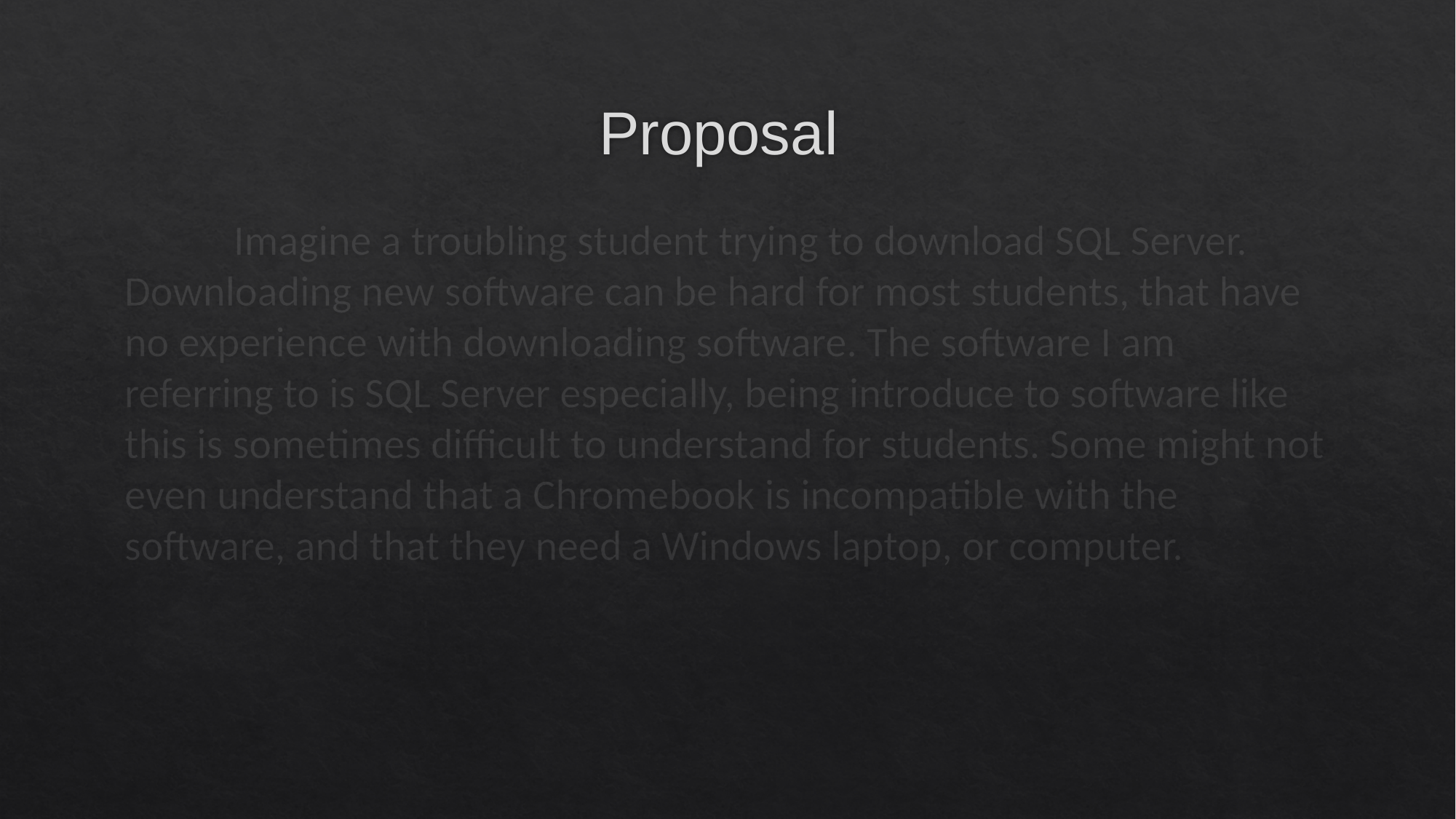

# Proposal
 	Imagine a troubling student trying to download SQL Server. Downloading new software can be hard for most students, that have no experience with downloading software. The software I am referring to is SQL Server especially, being introduce to software like this is sometimes difficult to understand for students. Some might not even understand that a Chromebook is incompatible with the software, and that they need a Windows laptop, or computer.